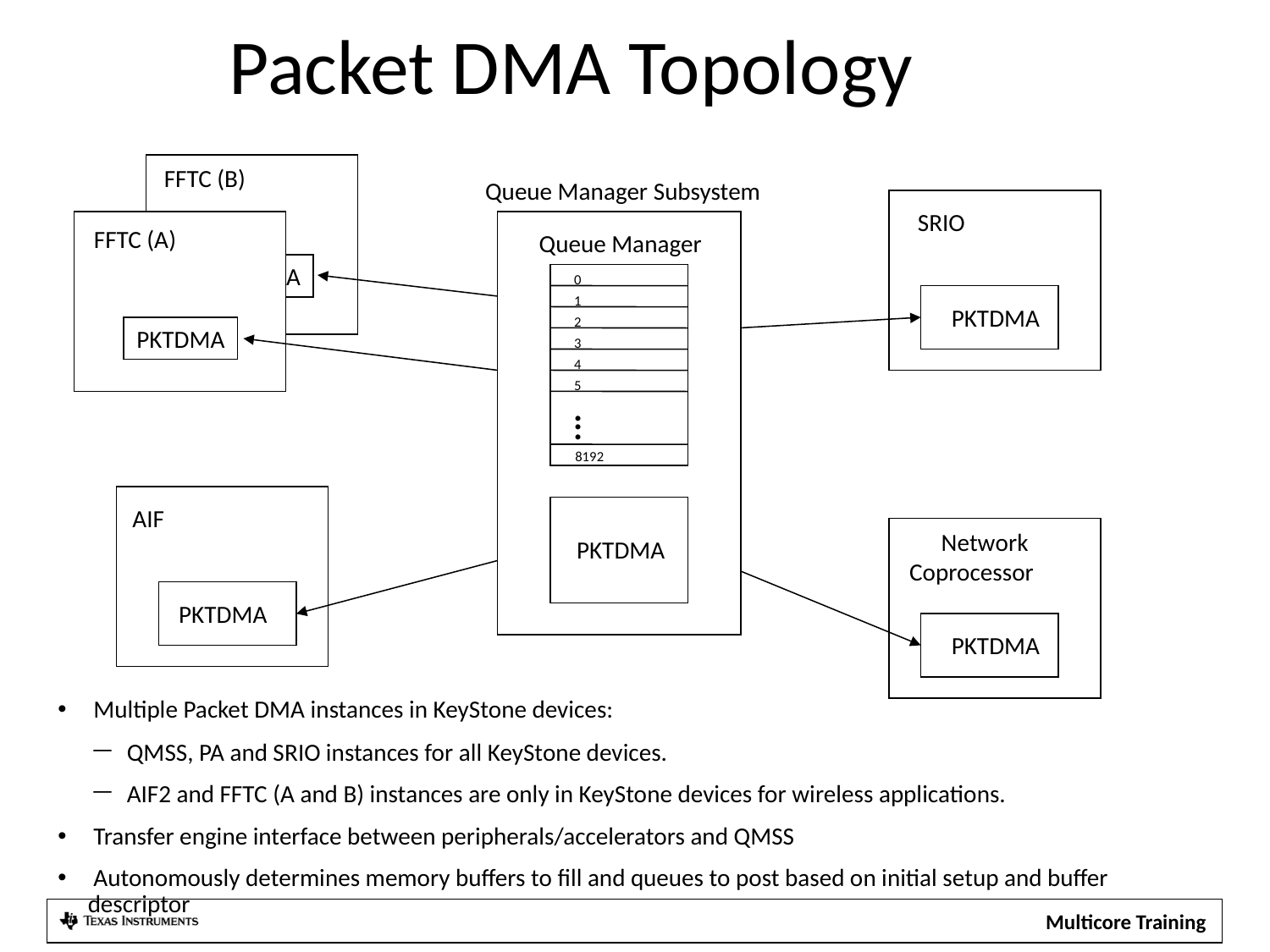

Packet DMA Topology

FFTC (B)
Queue Manager Subsystem

SRIO

FFTC (A)
Queue Manager
PKTDMA

0

1

PKTDMA

2
PKTDMA

3

4

5
.
.

.
8192

AIF

Network
Coprocessor
PKTDMA

PKTDMA

PKTDMA
 Multiple Packet DMA instances in KeyStone devices:
 QMSS, PA and SRIO instances for all KeyStone devices.

 AIF2 and FFTC (A and B) instances are only in KeyStone devices for wireless applications.
 Transfer engine interface between peripherals/accelerators and QMSS
 Autonomously determines memory buffers to fill and queues to post based on initial setup and buffer descriptor